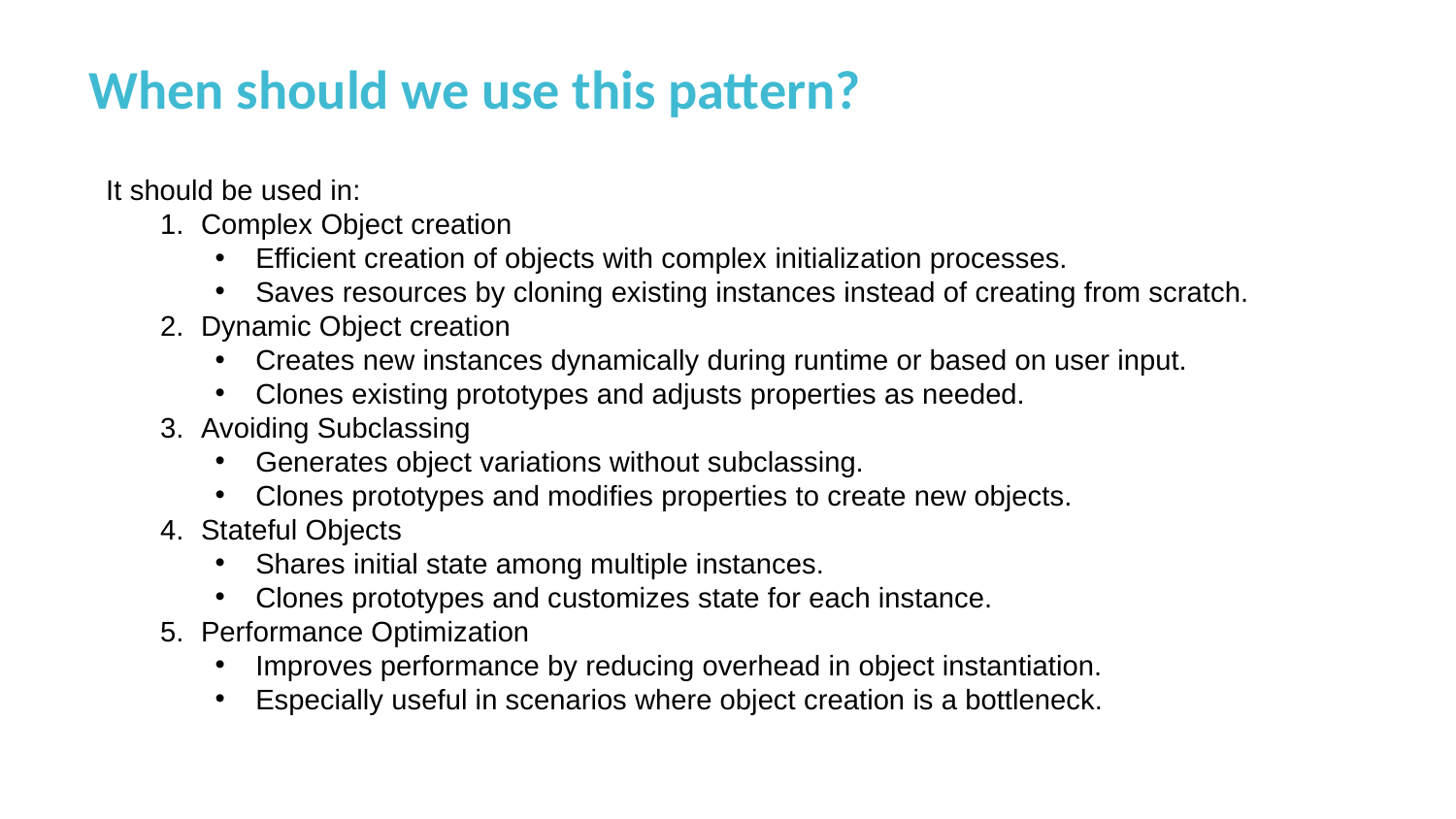

When should we use this pattern?
It should be used in:
Complex Object creation
Efficient creation of objects with complex initialization processes.
Saves resources by cloning existing instances instead of creating from scratch.
Dynamic Object creation
Creates new instances dynamically during runtime or based on user input.
Clones existing prototypes and adjusts properties as needed.
Avoiding Subclassing
Generates object variations without subclassing.
Clones prototypes and modifies properties to create new objects.
Stateful Objects
Shares initial state among multiple instances.
Clones prototypes and customizes state for each instance.
Performance Optimization
Improves performance by reducing overhead in object instantiation.
Especially useful in scenarios where object creation is a bottleneck.